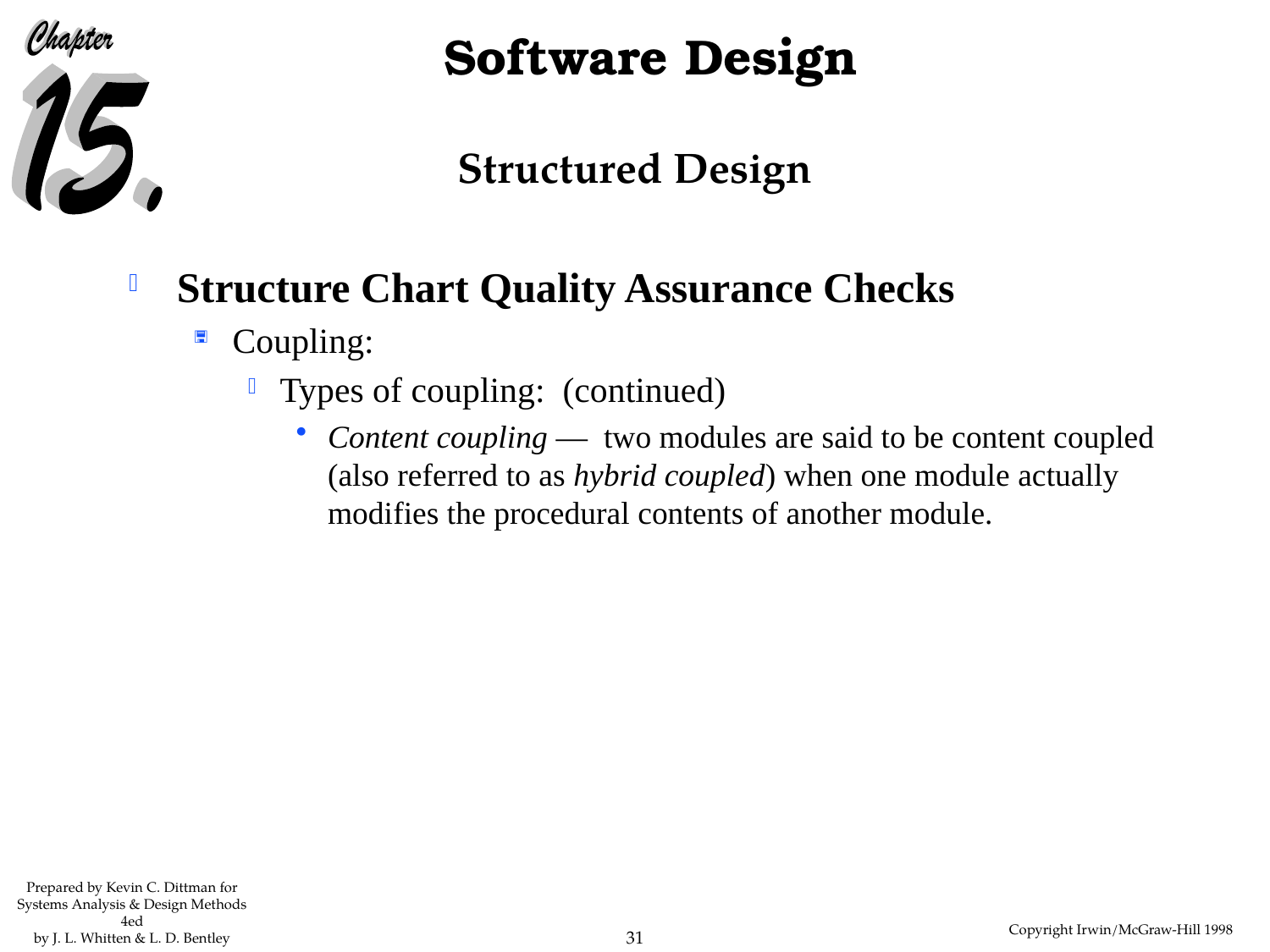

# Structured Design
Structure Chart Quality Assurance Checks
Coupling:
Types of coupling:  (continued)
Content coupling —  two modules are said to be content coupled (also referred to as hybrid coupled) when one module actually modifies the procedural contents of another module.
Prepared by Kevin C. Dittman for
Systems Analysis & Design Methods 4ed
by J. L. Whitten & L. D. Bentley